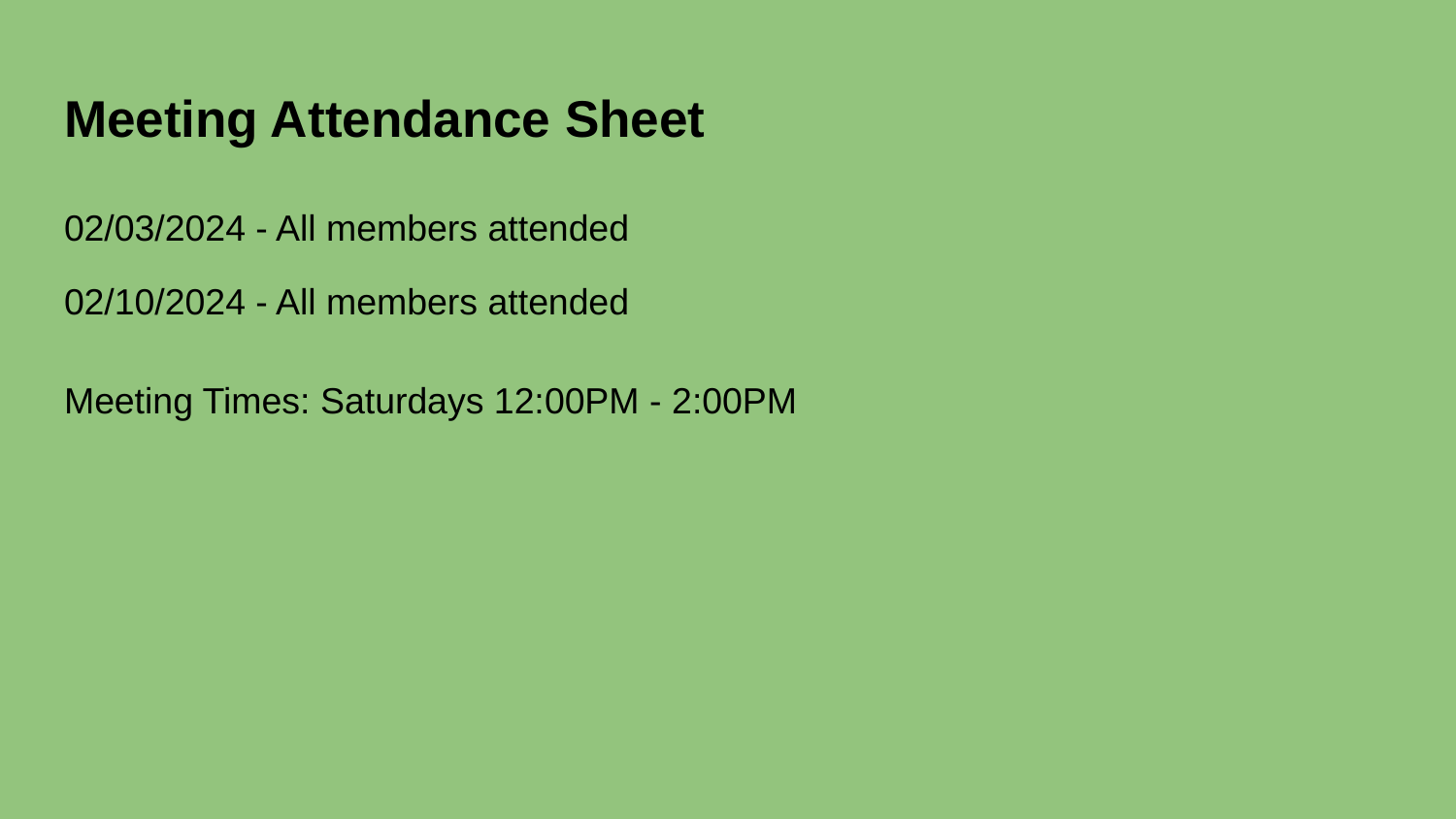

# Meeting Attendance Sheet
02/03/2024 - All members attended
02/10/2024 - All members attended
Meeting Times: Saturdays 12:00PM - 2:00PM